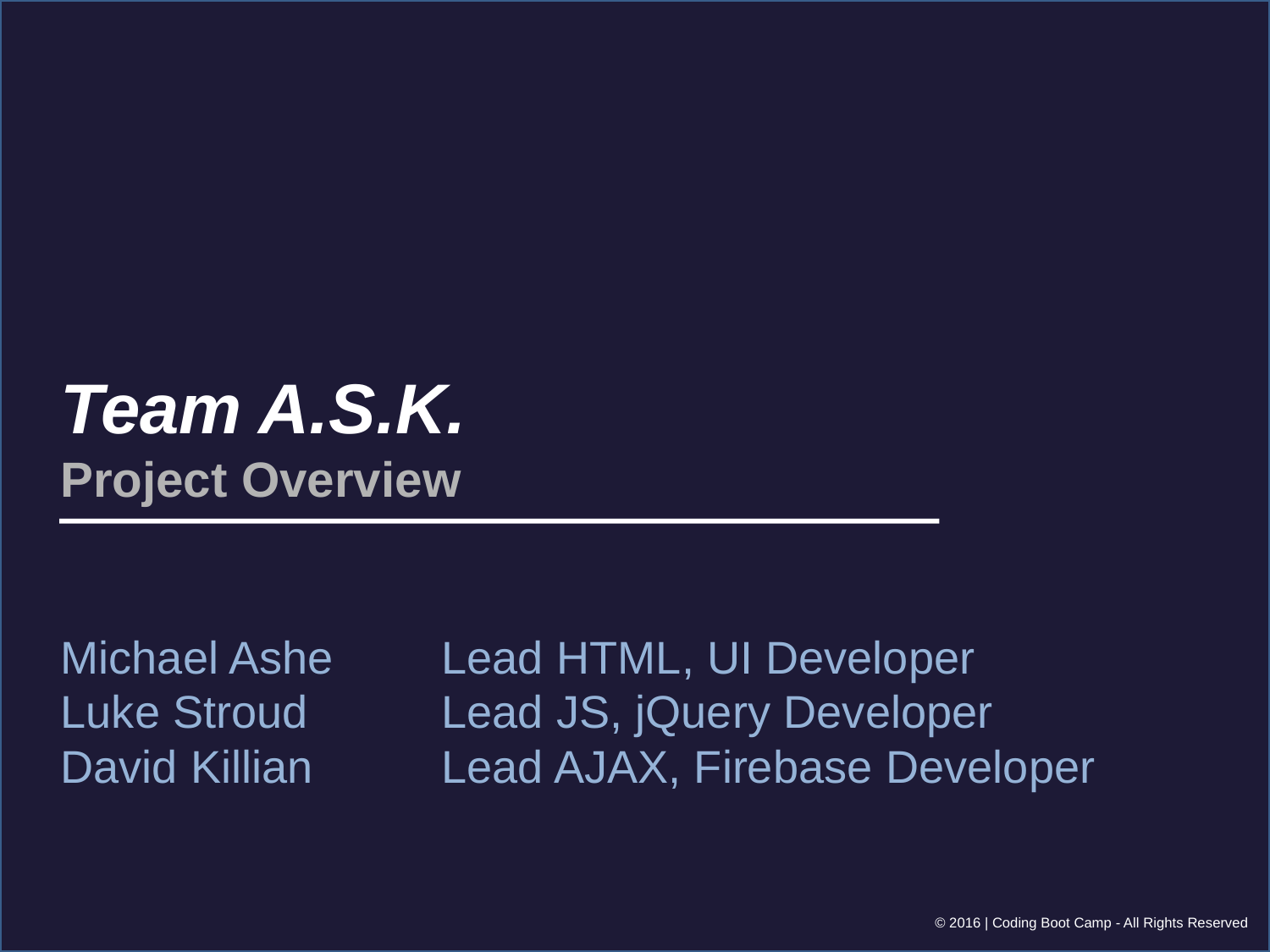

Team A.S.K.
Project Overview
Michael Ashe	Lead HTML, UI Developer
Luke Stroud		Lead JS, jQuery Developer
David Killian		Lead AJAX, Firebase Developer